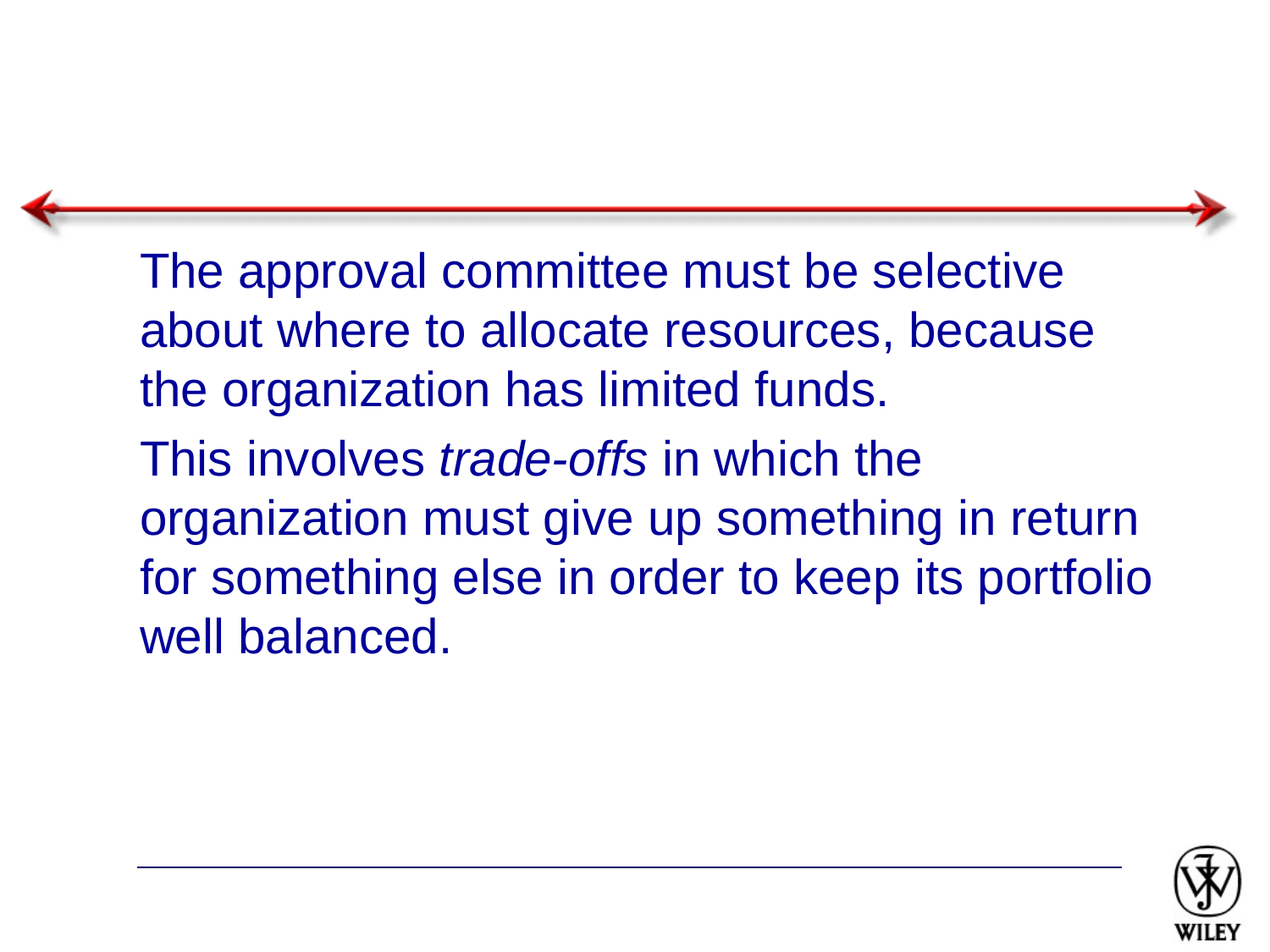

#
The approval committee must be selective about where to allocate resources, because the organization has limited funds.
This involves trade-offs in which the organization must give up something in return for something else in order to keep its portfolio well balanced.